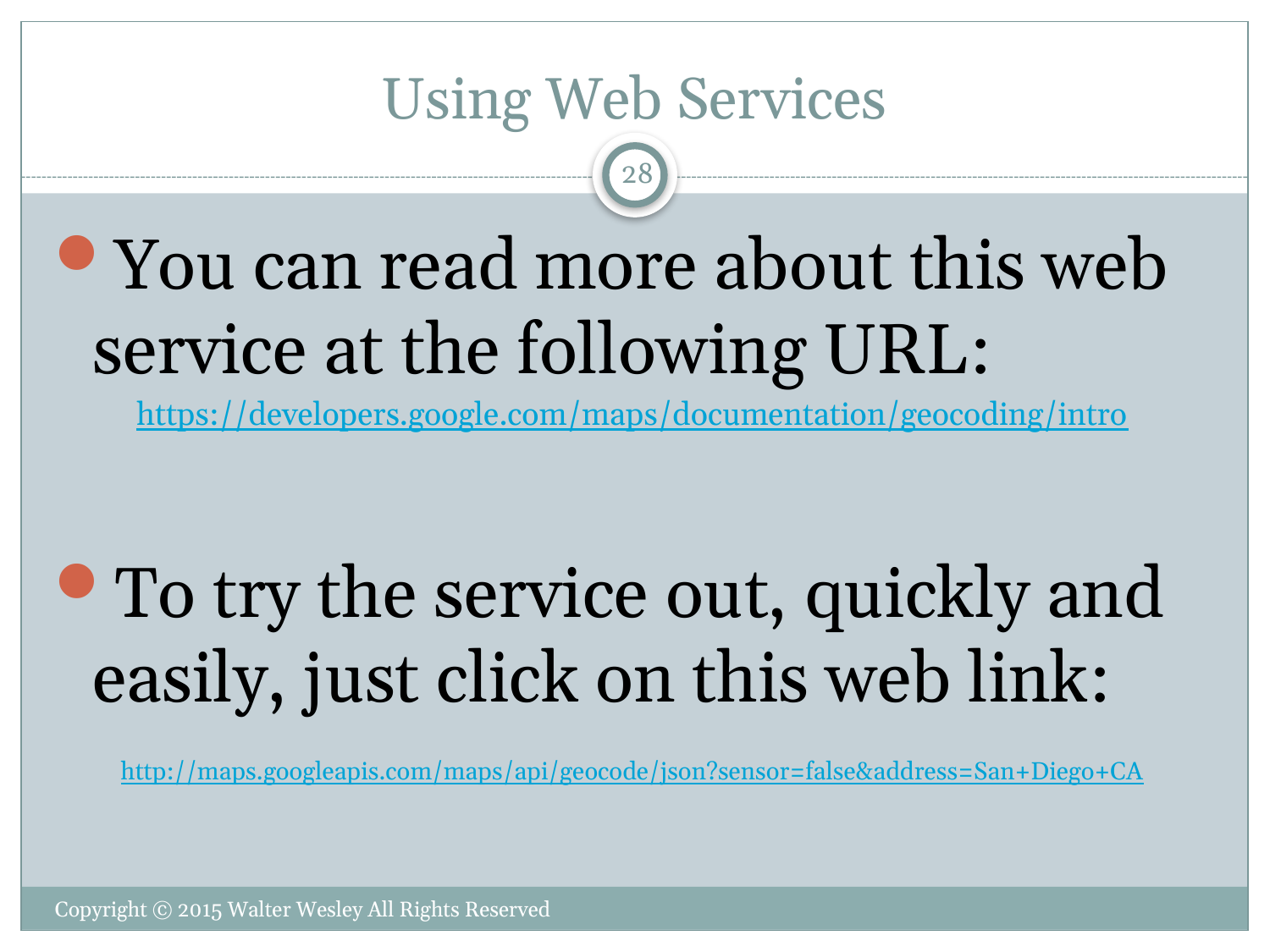

# Using Web Services
28
You can read more about this web service at the following URL:
https://developers.google.com/maps/documentation/geocoding/intro

To try the service out, quickly and easily, just click on this web link:

http://maps.googleapis.com/maps/api/geocode/json?sensor=false&address=San+Diego+CA

Copyright © 2015 Walter Wesley All Rights Reserved